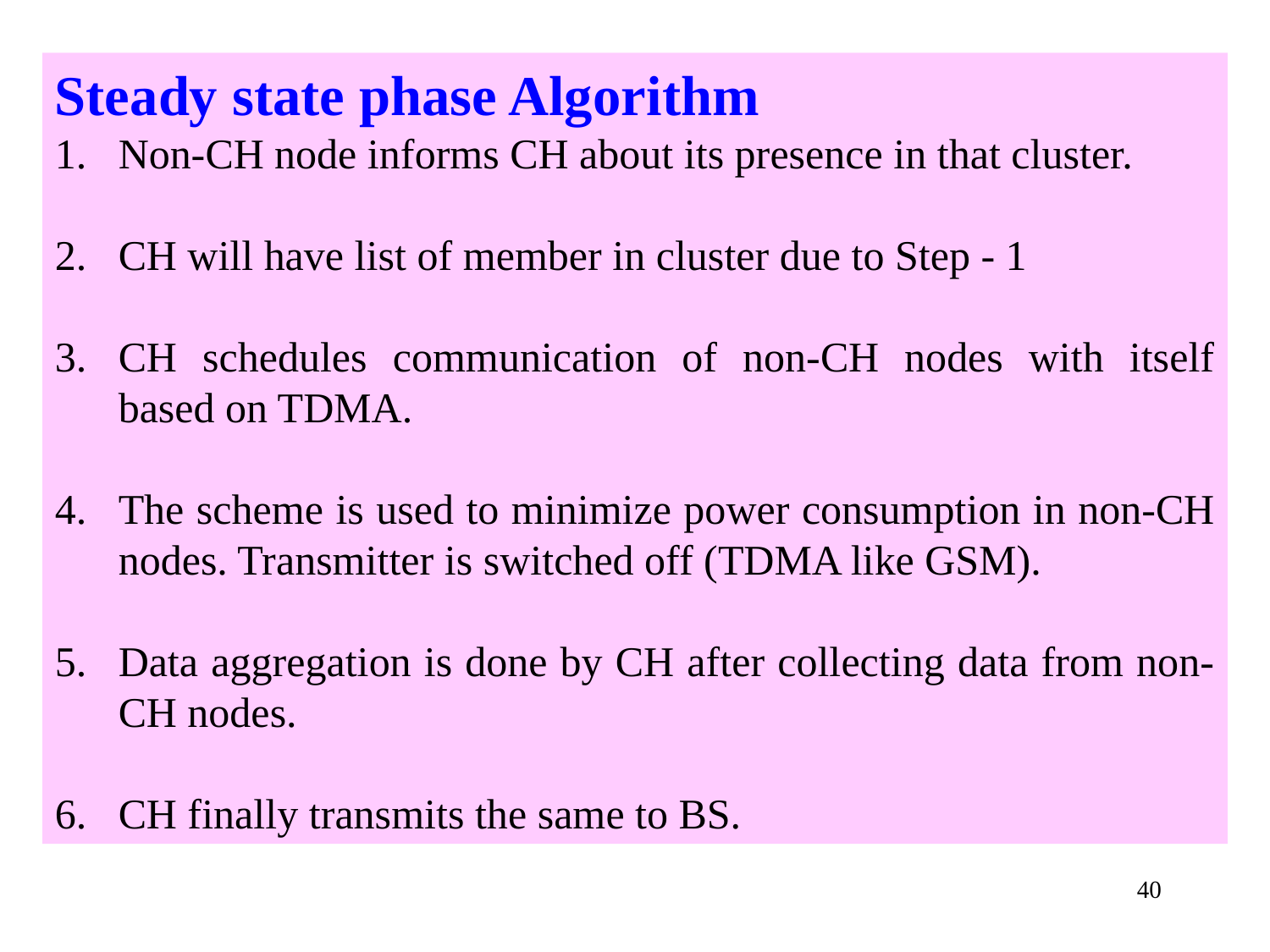

Steady state phase Algorithm
Non-CH node informs CH about its presence in that cluster.

CH will have list of member in cluster due to Step - 1

CH schedules communication of non-CH nodes with itself based on TDMA.

The scheme is used to minimize power consumption in non-CH nodes. Transmitter is switched off (TDMA like GSM).

Data aggregation is done by CH after collecting data from non-CH nodes.

CH finally transmits the same to BS.
40